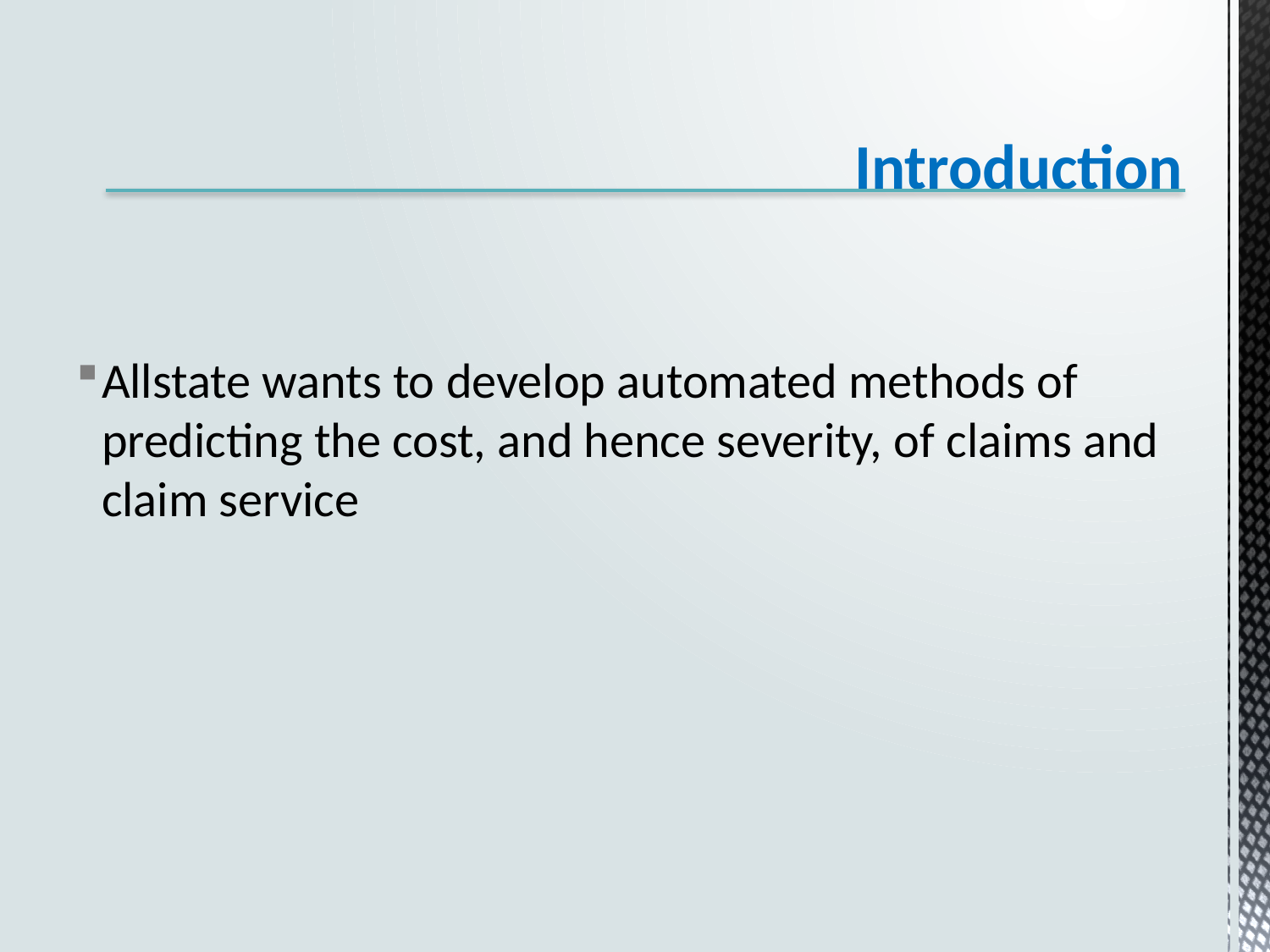

Allstate wants to develop automated methods of predicting the cost, and hence severity, of claims and claim service

# Introduction